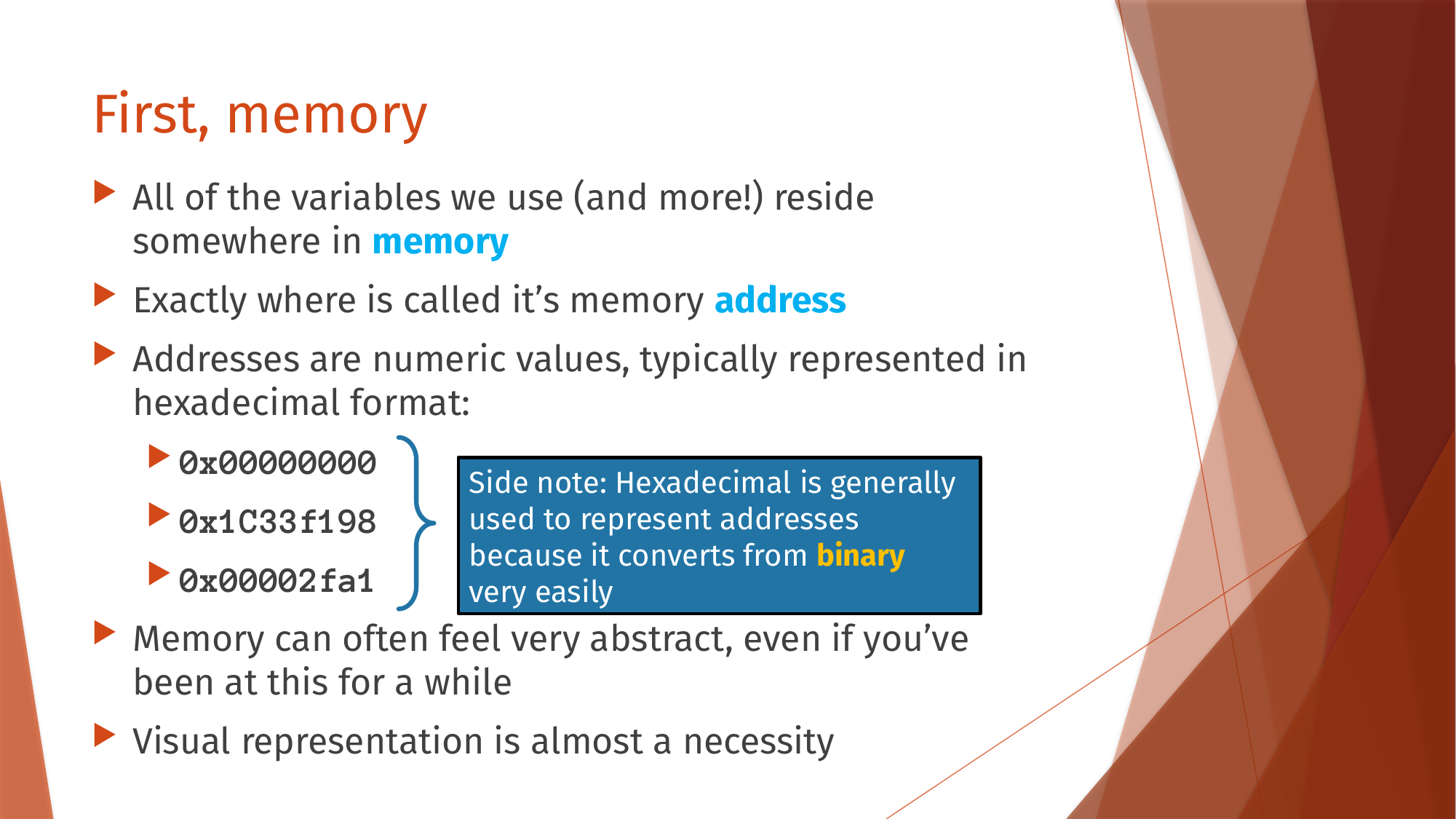

# First, memory
All of the variables we use (and more!) reside somewhere in memory
Exactly where is called it’s memory address
Addresses are numeric values, typically represented in hexadecimal format:
0x00000000
0x1C33f198
0x00002fa1
Memory can often feel very abstract, even if you’ve been at this for a while
Visual representation is almost a necessity

Side note: Hexadecimal is generally used to represent addresses because it converts from binary very easily